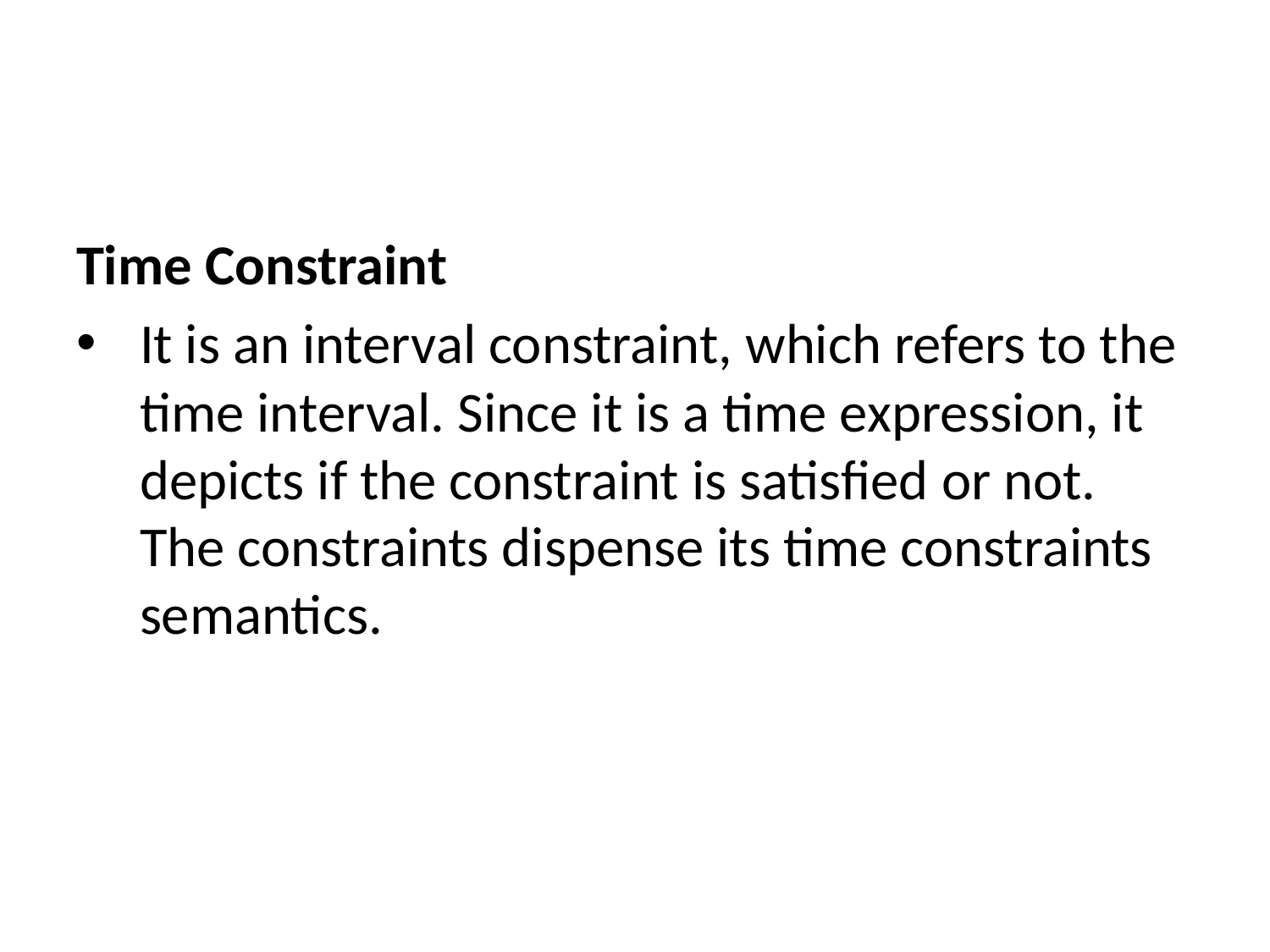

Time Constraint
It is an interval constraint, which refers to the time interval. Since it is a time expression, it depicts if the constraint is satisfied or not. The constraints dispense its time constraints semantics.